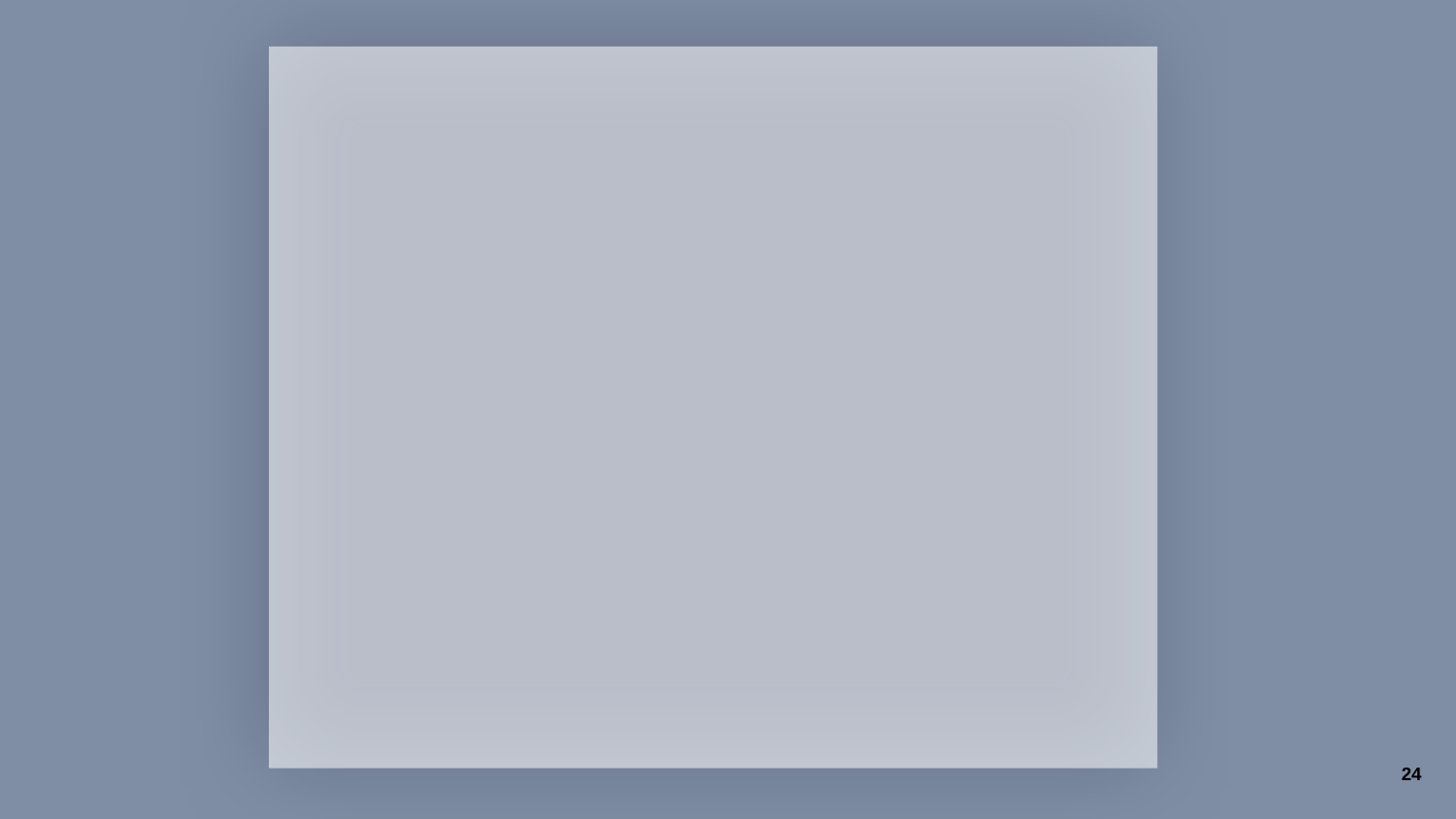

24
Do not use a screenshot the full width of the slide.
 Instead, take your screenshot to fit the bounds of this box or a device template on the next slides (1020px wide scaled down).